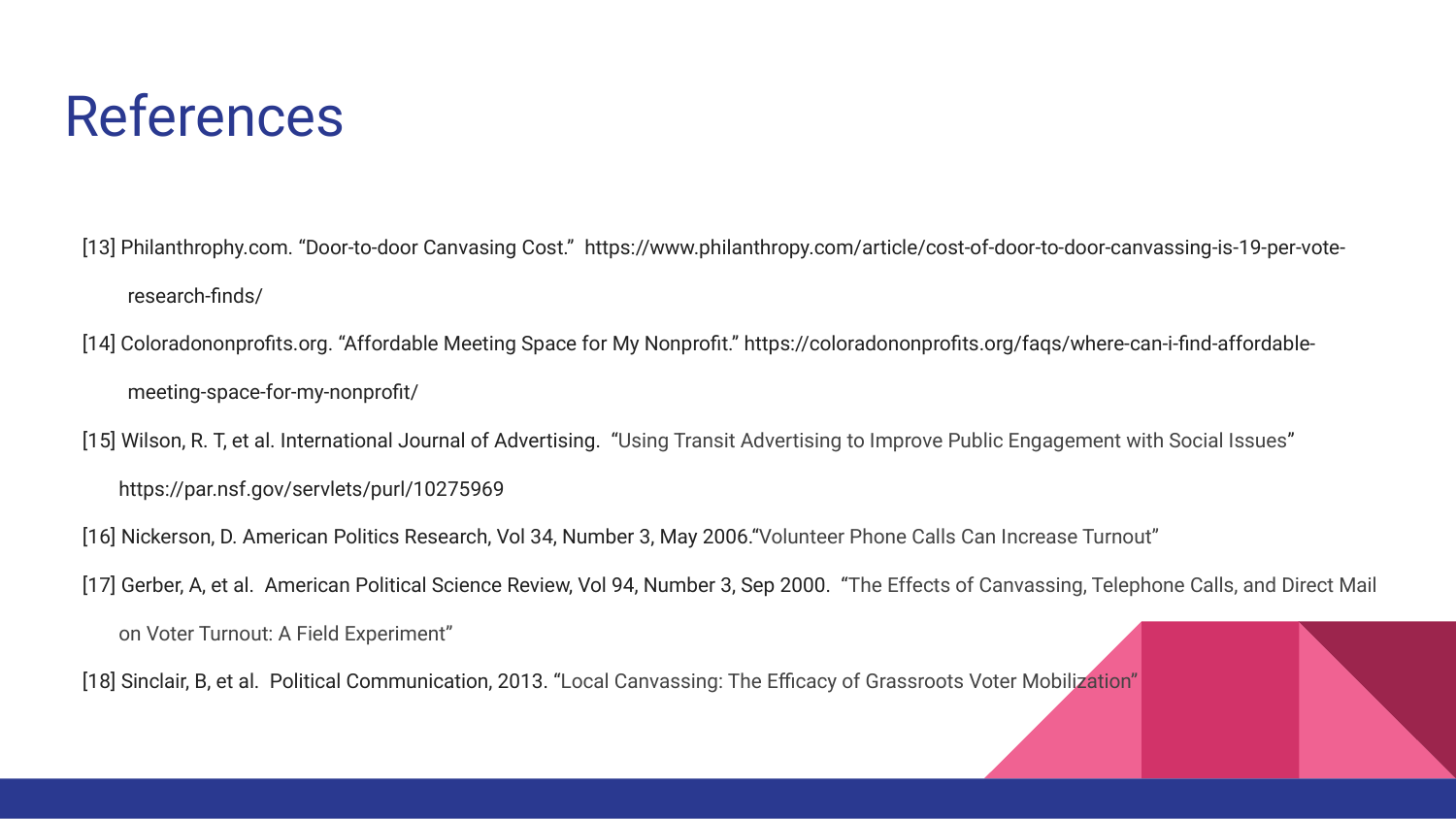

# References
[13] Philanthrophy.com. “Door-to-door Canvasing Cost.”  https://www.philanthropy.com/article/cost-of-door-to-door-canvassing-is-19-per-vote-research-finds/
[14] Coloradononprofits.org. “Affordable Meeting Space for My Nonprofit.” https://coloradononprofits.org/faqs/where-can-i-find-affordable-meeting-space-for-my-nonprofit/
[15] Wilson, R. T, et al. International Journal of Advertising.  “Using Transit Advertising to Improve Public Engagement with Social Issues” https://par.nsf.gov/servlets/purl/10275969
[16] Nickerson, D. American Politics Research, Vol 34, Number 3, May 2006.“Volunteer Phone Calls Can Increase Turnout”
[17] Gerber, A, et al.  American Political Science Review, Vol 94, Number 3, Sep 2000.  “The Effects of Canvassing, Telephone Calls, and Direct Mail on Voter Turnout: A Field Experiment”
[18] Sinclair, B, et al.  Political Communication, 2013. “Local Canvassing: The Efficacy of Grassroots Voter Mobilization”